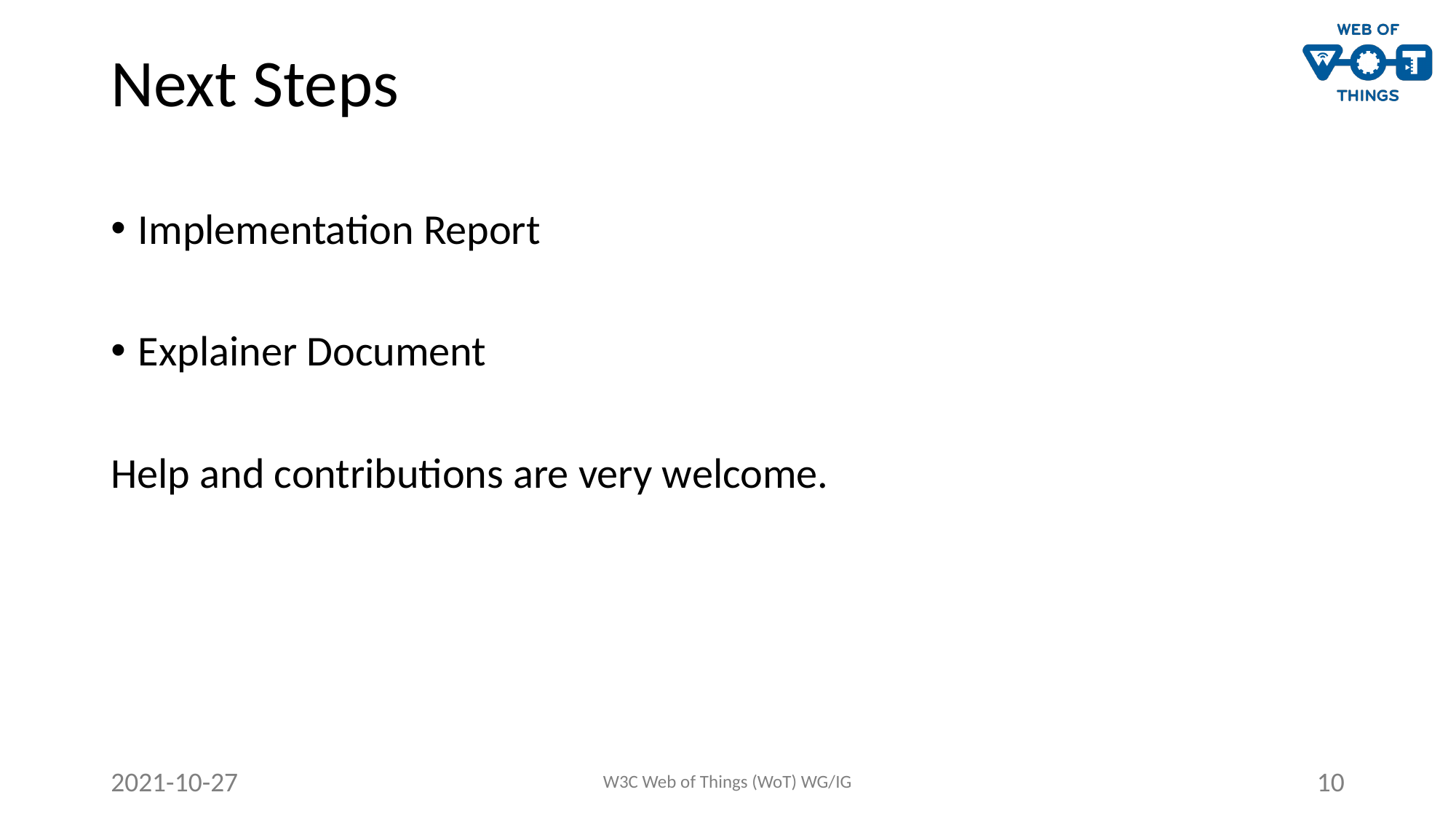

# Next Steps
Implementation Report

Explainer Document

Help and contributions are very welcome.

2021-10-27
W3C Web of Things (WoT) WG/IG
10